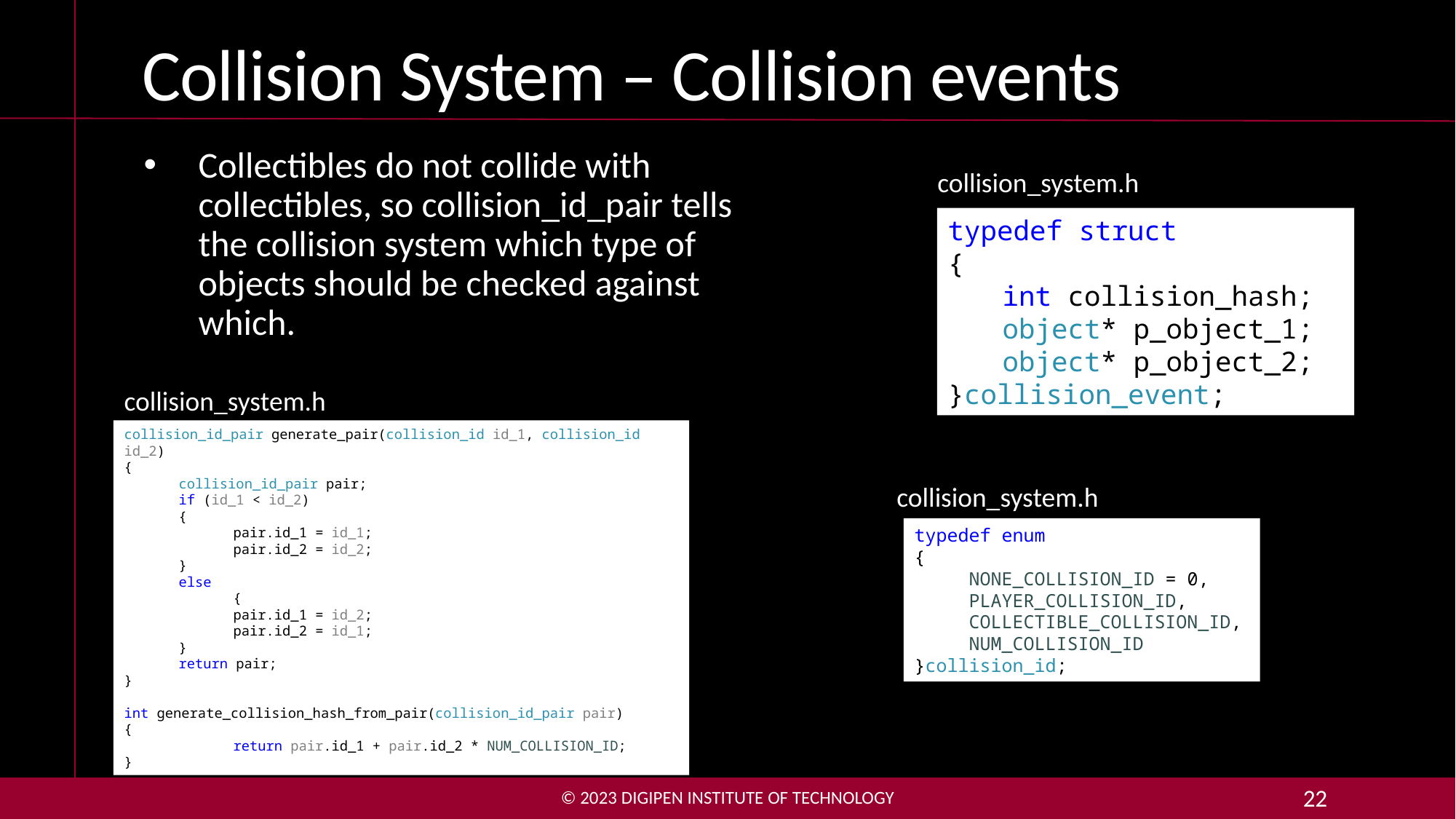

# Collision System – Collision events
Collectibles do not collide with collectibles, so collision_id_pair tells the collision system which type of objects should be checked against which.
collision_system.h
typedef struct
{
int collision_hash;
object* p_object_1;
object* p_object_2;
}collision_event;
collision_system.h
collision_id_pair generate_pair(collision_id id_1, collision_id id_2)
{
collision_id_pair pair;
if (id_1 < id_2)
{
pair.id_1 = id_1;
pair.id_2 = id_2;
}
else
{
pair.id_1 = id_2;
pair.id_2 = id_1;
}
return pair;
}

int generate_collision_hash_from_pair(collision_id_pair pair)
{
	return pair.id_1 + pair.id_2 * NUM_COLLISION_ID;
}
collision_system.h
typedef enum
{
NONE_COLLISION_ID = 0,
PLAYER_COLLISION_ID,
COLLECTIBLE_COLLISION_ID,
NUM_COLLISION_ID
}collision_id;
© 2023 DigiPen Institute of Technology
22